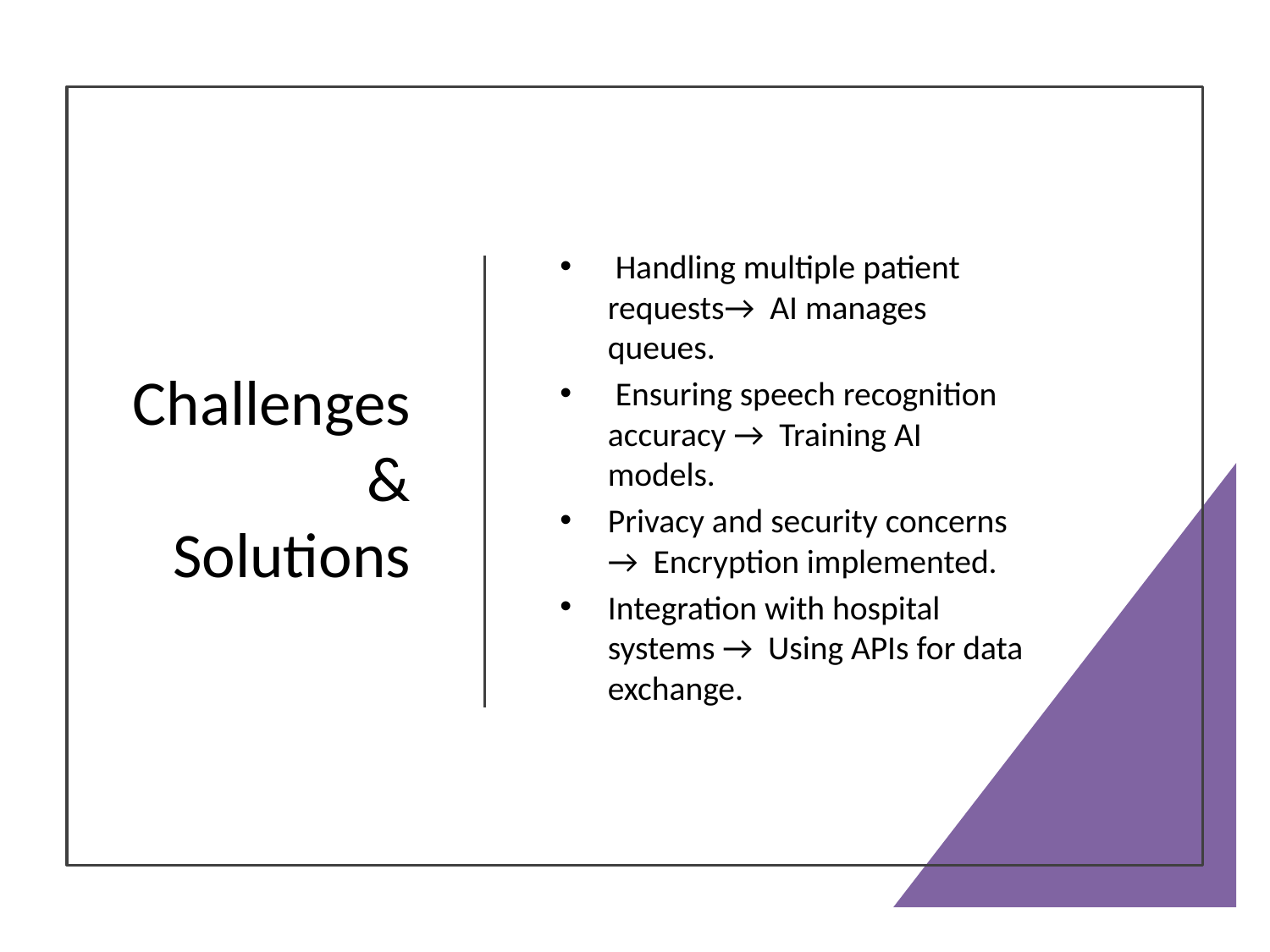

# Challenges & Solutions
 Handling multiple patient requests→  AI manages queues.
 Ensuring speech recognition accuracy →  Training AI models.
Privacy and security concerns →  Encryption implemented.
Integration with hospital systems →  Using APIs for data exchange.